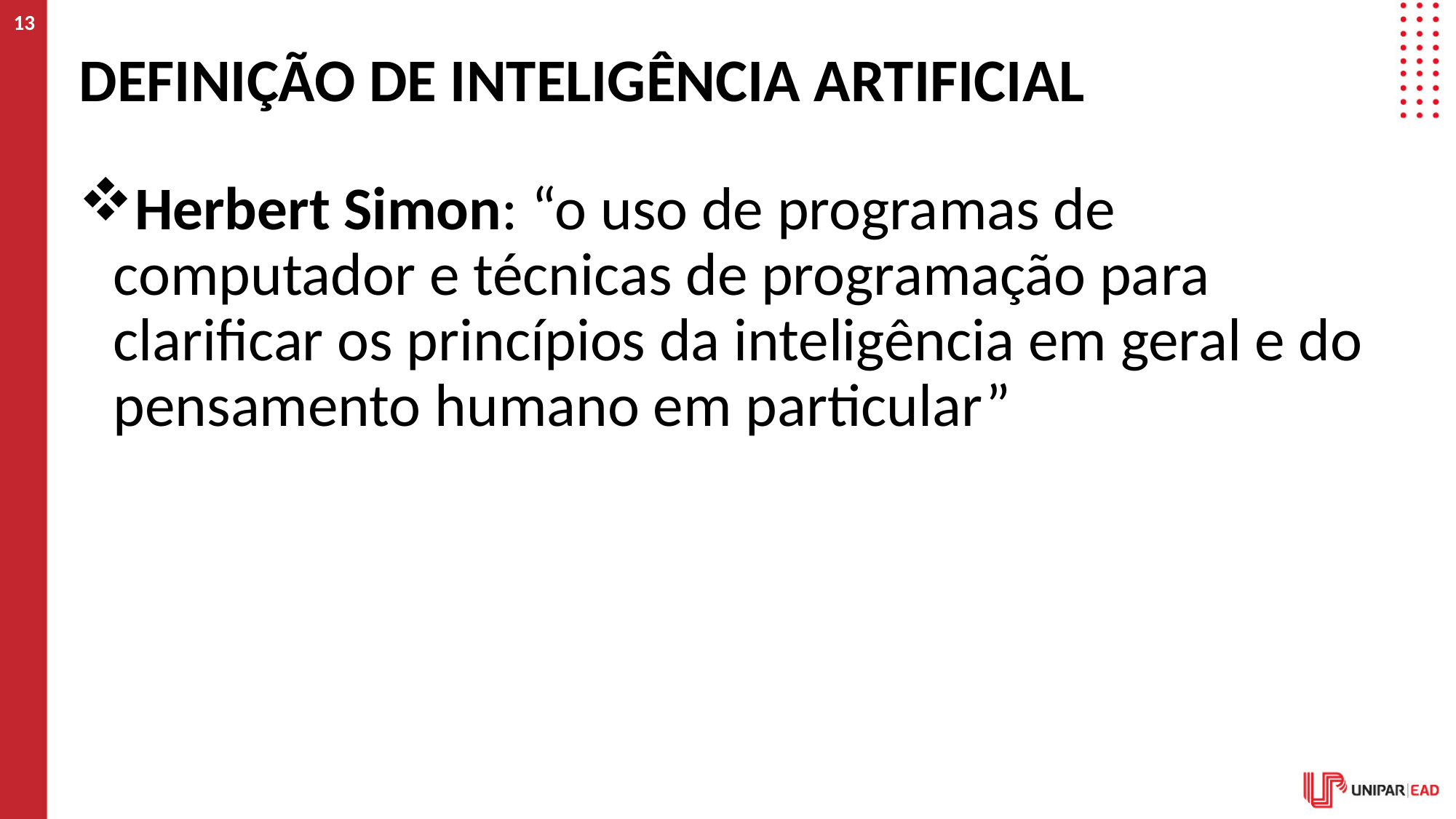

13
# Definição de inteligência artificial
Herbert Simon: “o uso de programas de computador e técnicas de programação para clarificar os princípios da inteligência em geral e do pensamento humano em particular”